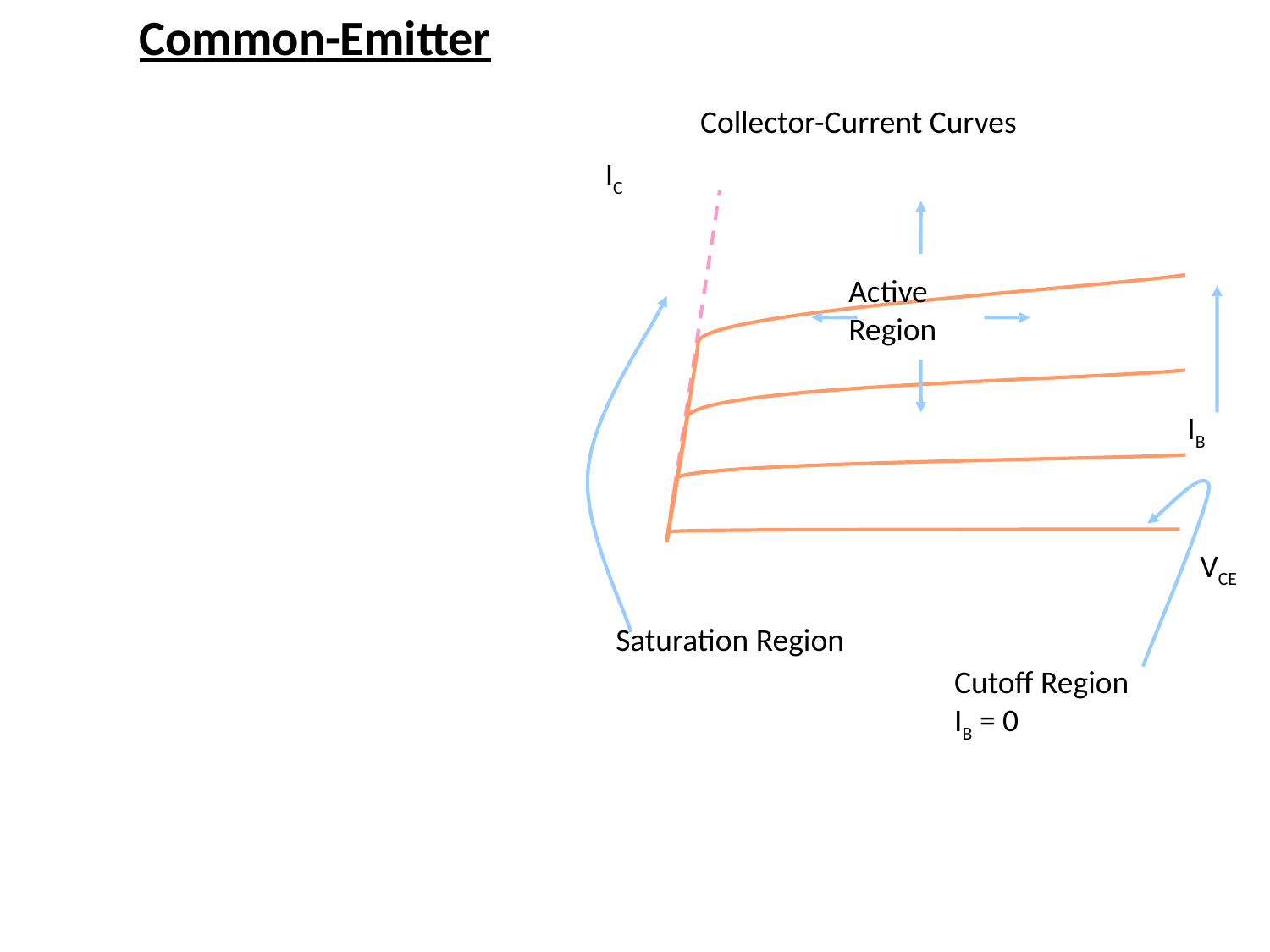

Common-Emitter

Collector-Current Curves
IC

Active Region

IB

VCE
Saturation Region
Cutoff Region
IB = 0